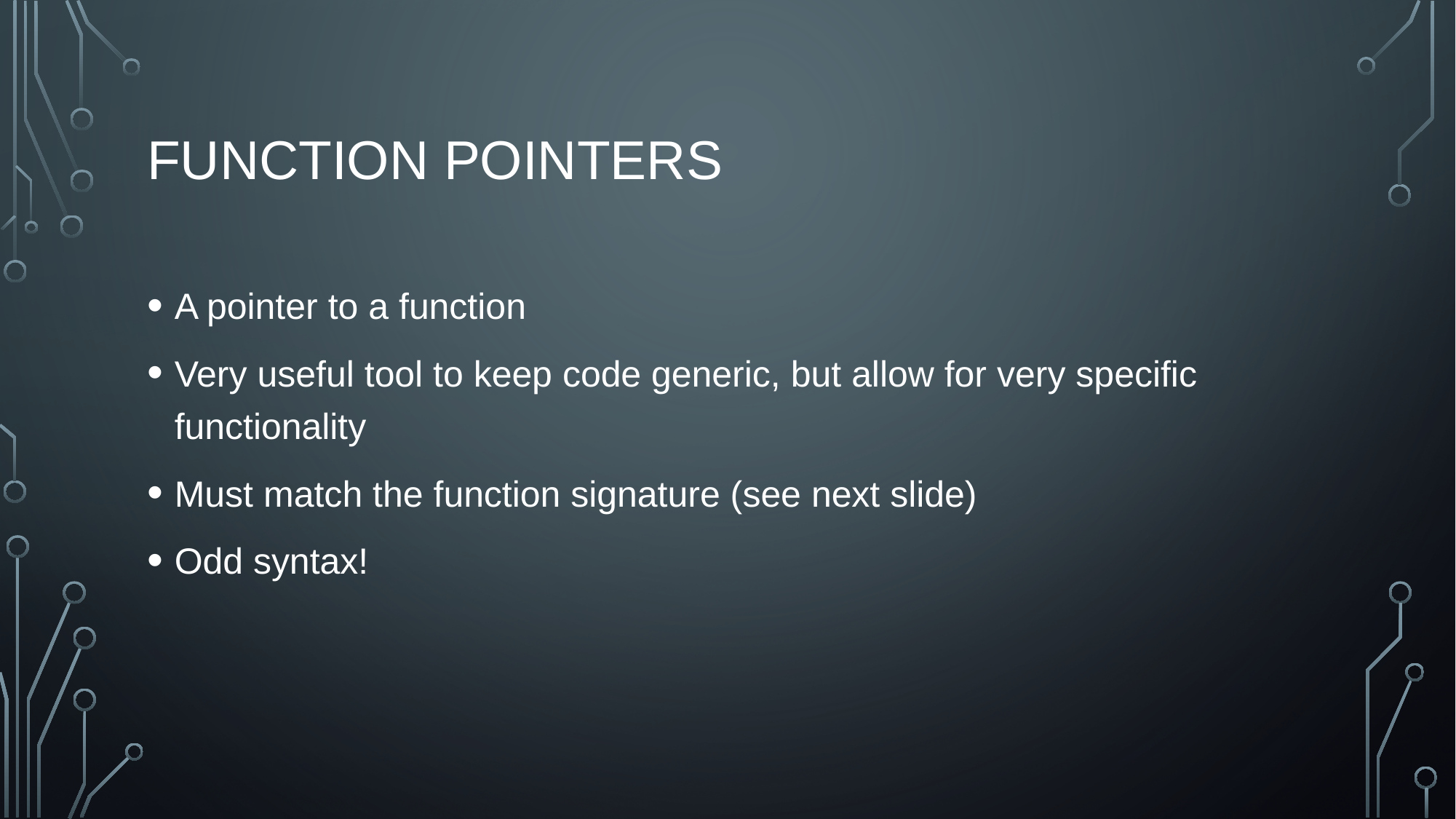

# function pointers
A pointer to a function
Very useful tool to keep code generic, but allow for very specific functionality
Must match the function signature (see next slide)
Odd syntax!